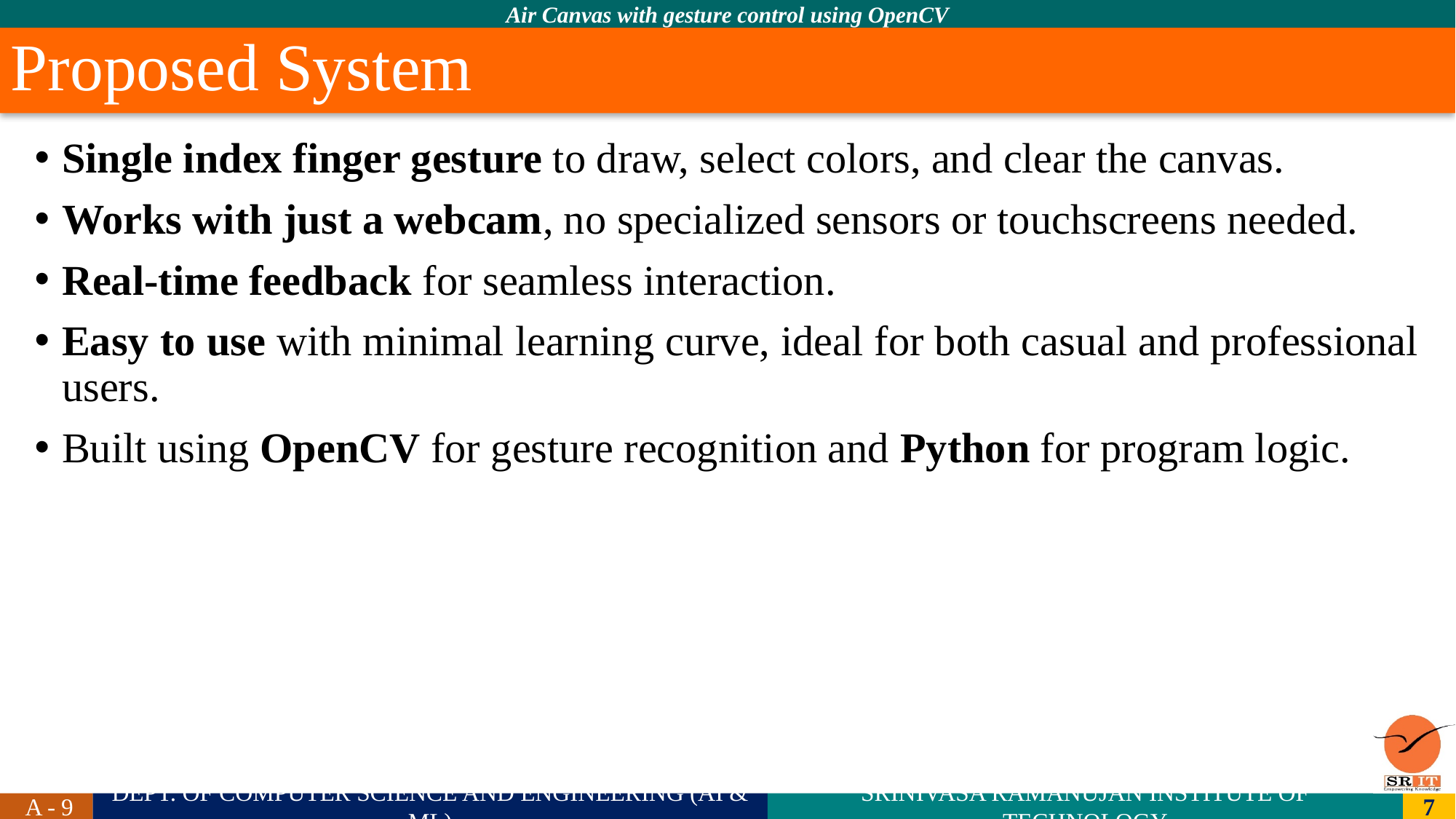

# Proposed System
Single index finger gesture to draw, select colors, and clear the canvas.
Works with just a webcam, no specialized sensors or touchscreens needed.
Real-time feedback for seamless interaction.
Easy to use with minimal learning curve, ideal for both casual and professional users.
Built using OpenCV for gesture recognition and Python for program logic.